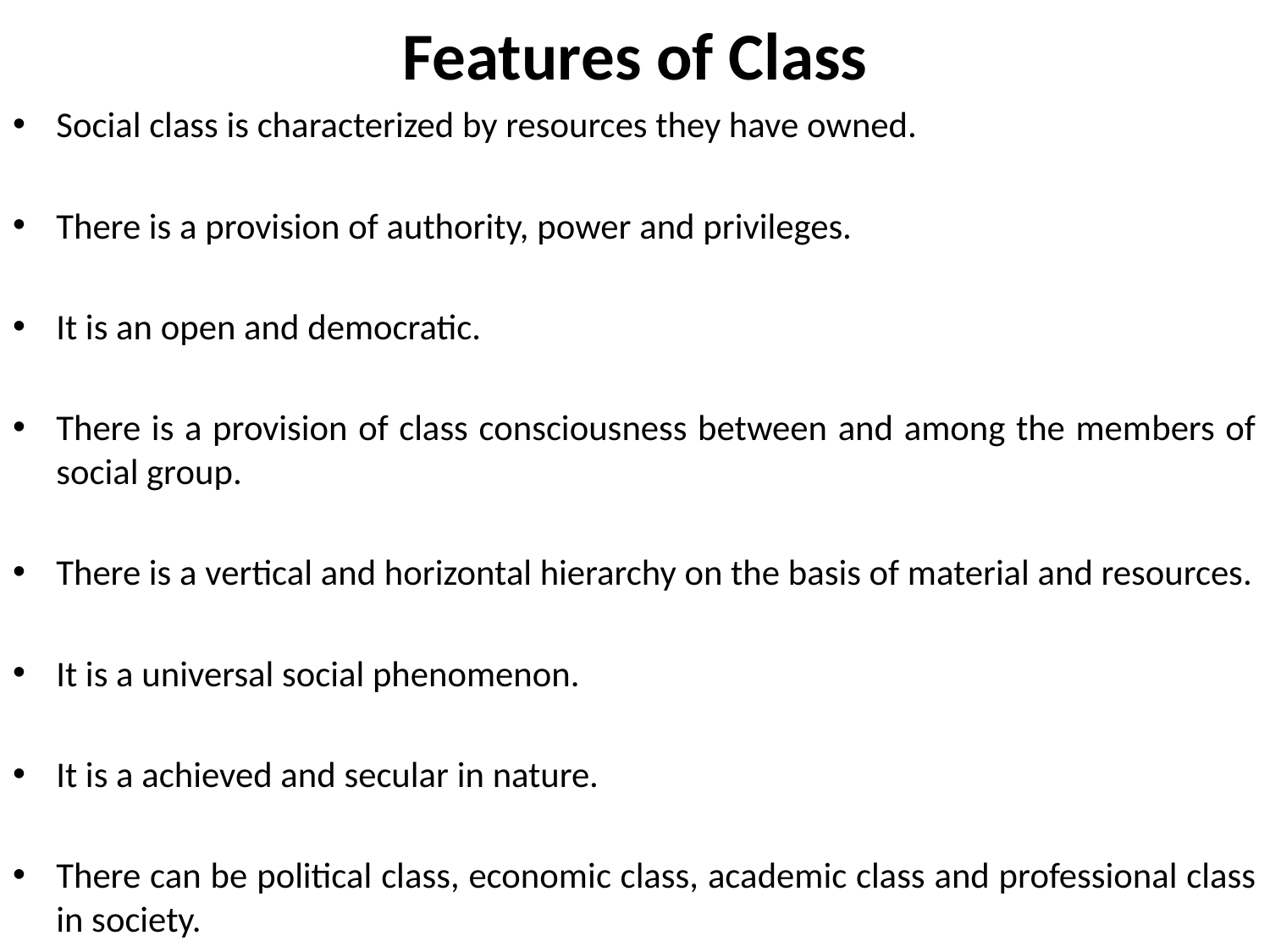

# Features of Class
Social class is characterized by resources they have owned.

There is a provision of authority, power and privileges.

It is an open and democratic.

There is a provision of class consciousness between and among the members of social group.

There is a vertical and horizontal hierarchy on the basis of material and resources.

It is a universal social phenomenon.

It is a achieved and secular in nature.

There can be political class, economic class, academic class and professional class in society.